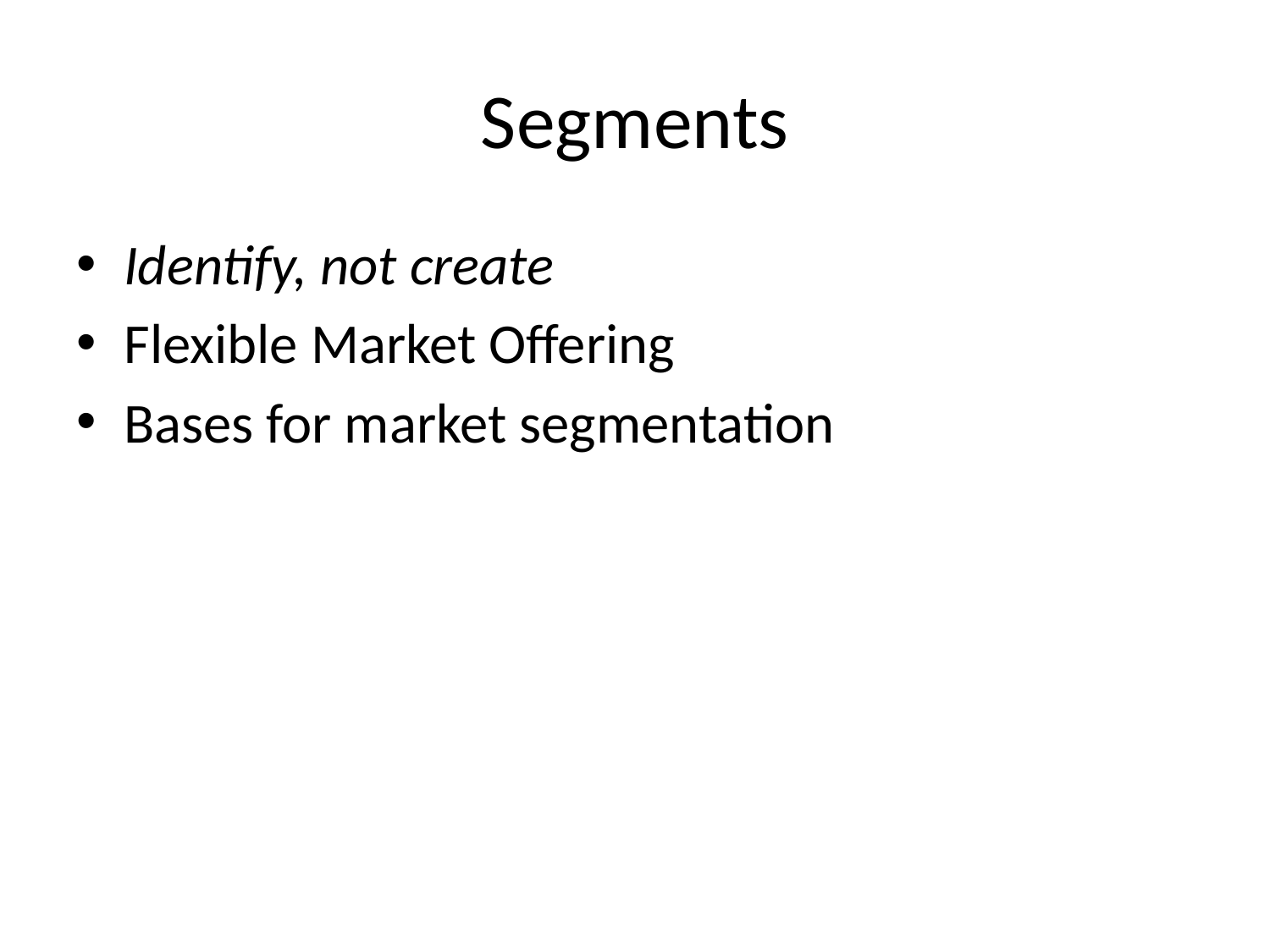

# Segments
Identify, not create
Flexible Market Offering
Bases for market segmentation